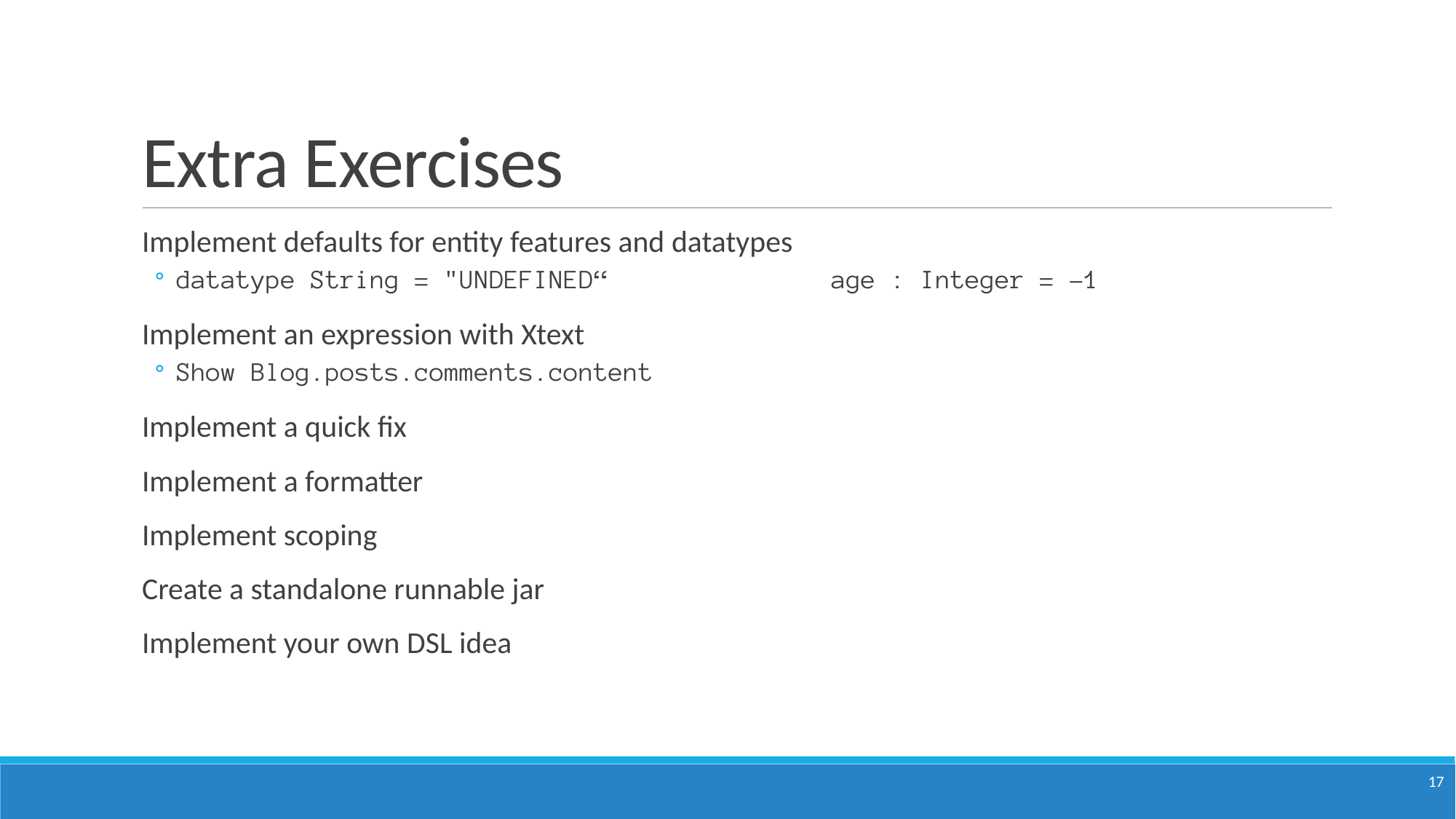

# Extra Exercises
Implement defaults for entity features and datatypes
datatype String = "UNDEFINED“			age : Integer = -1
Implement an expression with Xtext
Show Blog.posts.comments.content
Implement a quick fix
Implement a formatter
Implement scoping
Create a standalone runnable jar
Implement your own DSL idea
17